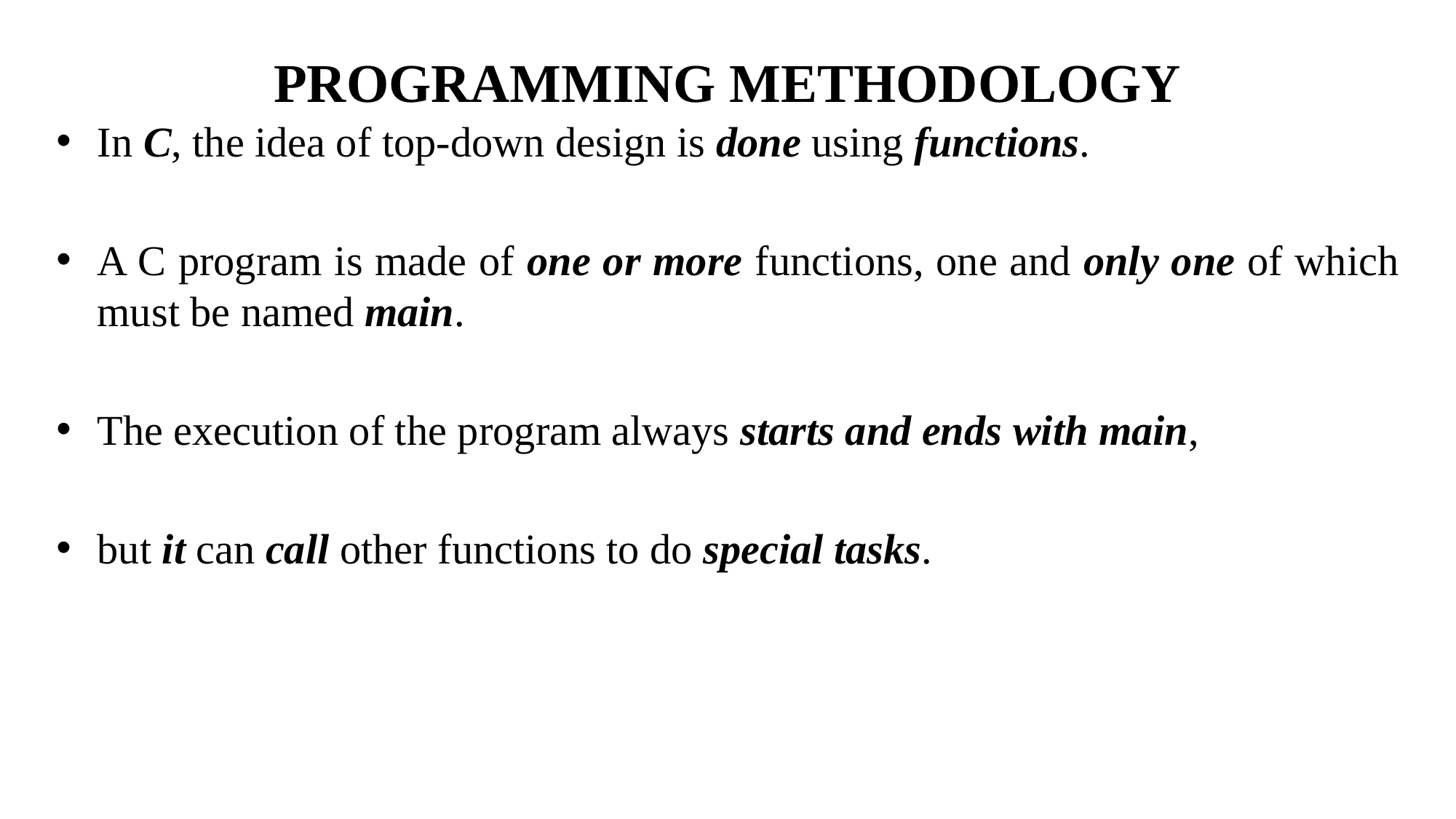

# PROGRAMMING METHODOLOGY
In C, the idea of top-down design is done using functions.

A C program is made of one or more functions, one and only one of which must be named main.

The execution of the program always starts and ends with main,

but it can call other functions to do special tasks.